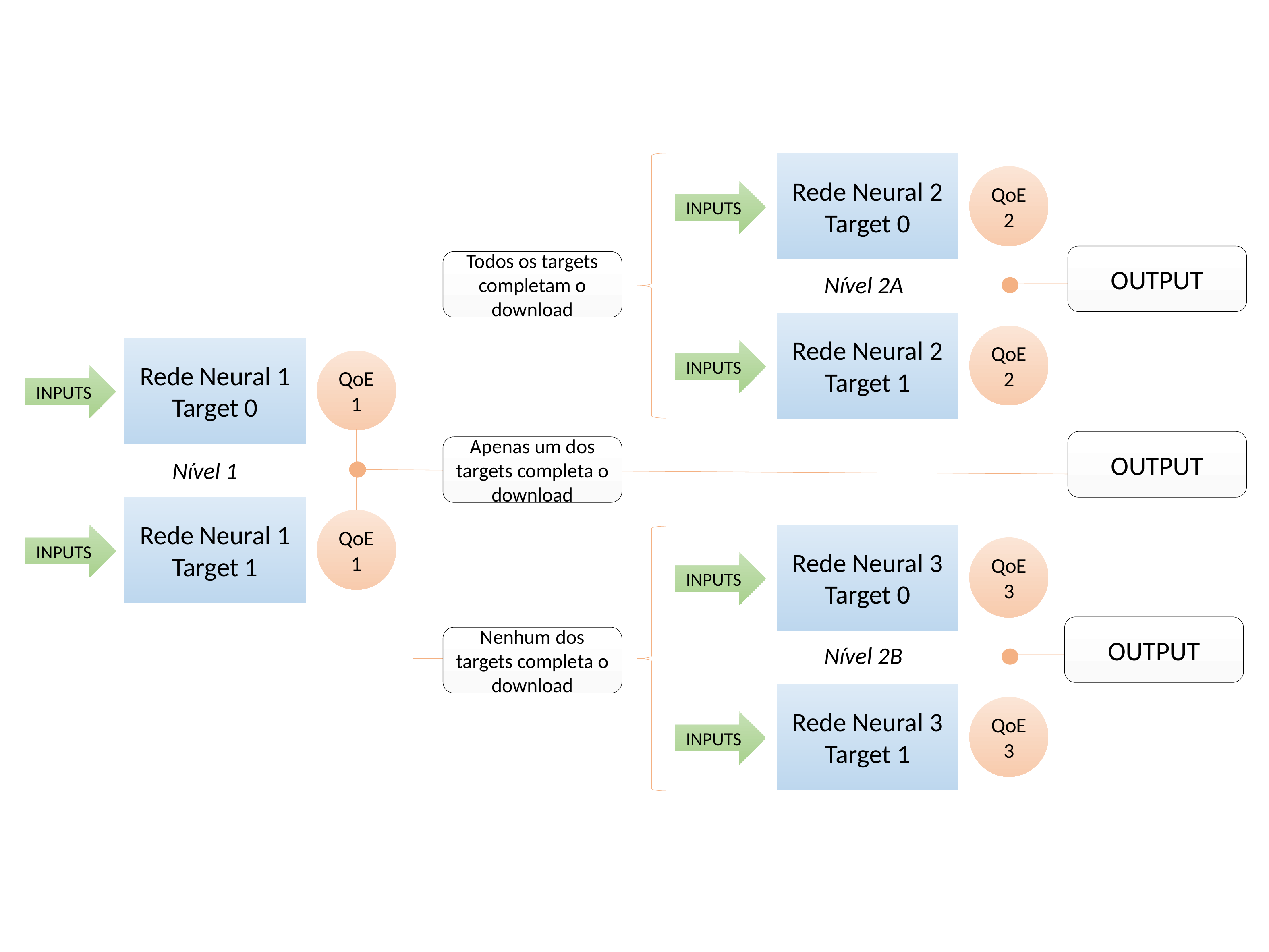

Rede Neural 2
Target 0
QoE 2
INPUTS
OUTPUT
Todos os targets completam o download
Nível 2A

Rede Neural 2
Target 1
QoE 2
Rede Neural 1
Target 0
INPUTS
QoE 1
INPUTS
OUTPUT
Apenas um dos targets completa o download
Nível 1

Rede Neural 1
Target 1
QoE 1
INPUTS
Rede Neural 3
Target 0

QoE 3
INPUTS
OUTPUT
Nenhum dos targets completa o download
Nível 2B

Rede Neural 3
Target 1
QoE 3
INPUTS